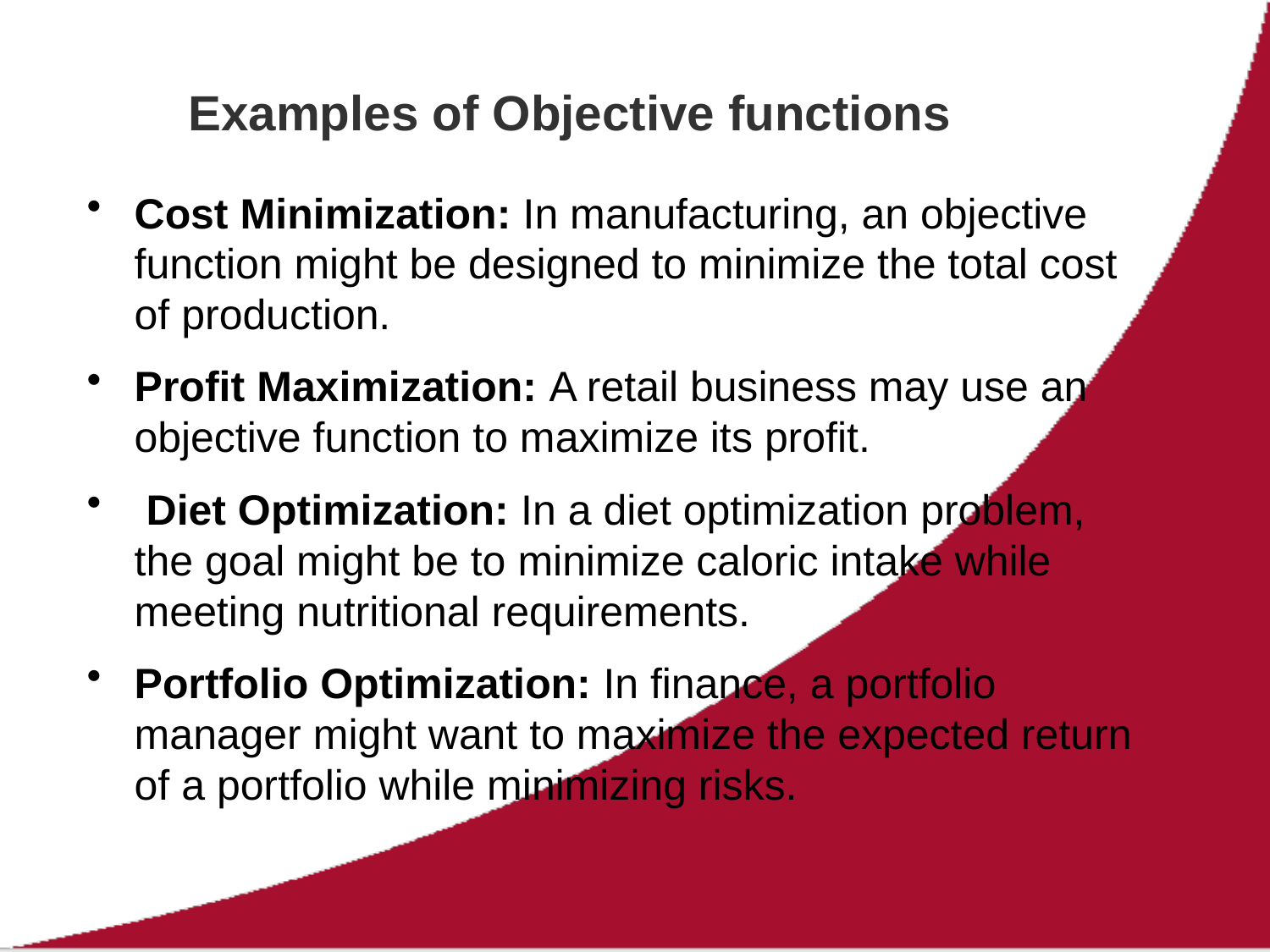

# Examples of Objective functions
Cost Minimization: In manufacturing, an objective function might be designed to minimize the total cost of production.
Profit Maximization: A retail business may use an objective function to maximize its profit.
 Diet Optimization: In a diet optimization problem, the goal might be to minimize caloric intake while meeting nutritional requirements.
Portfolio Optimization: In finance, a portfolio manager might want to maximize the expected return of a portfolio while minimizing risks.